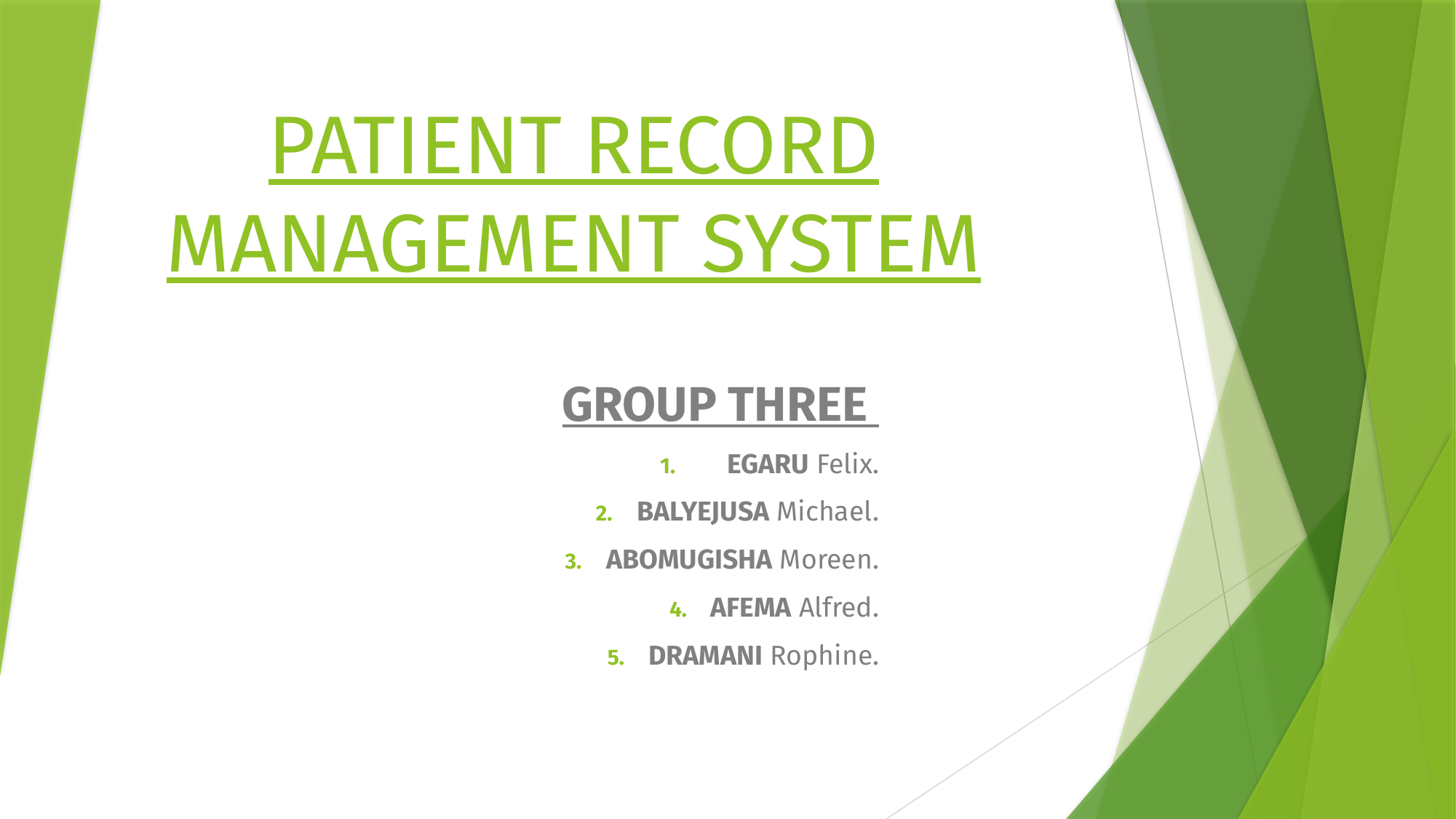

# PATIENT RECORD MANAGEMENT SYSTEM
GROUP THREE
    EGARU Felix.
BALYEJUSA Michael.
ABOMUGISHA Moreen.
AFEMA Alfred.
DRAMANI Rophine.